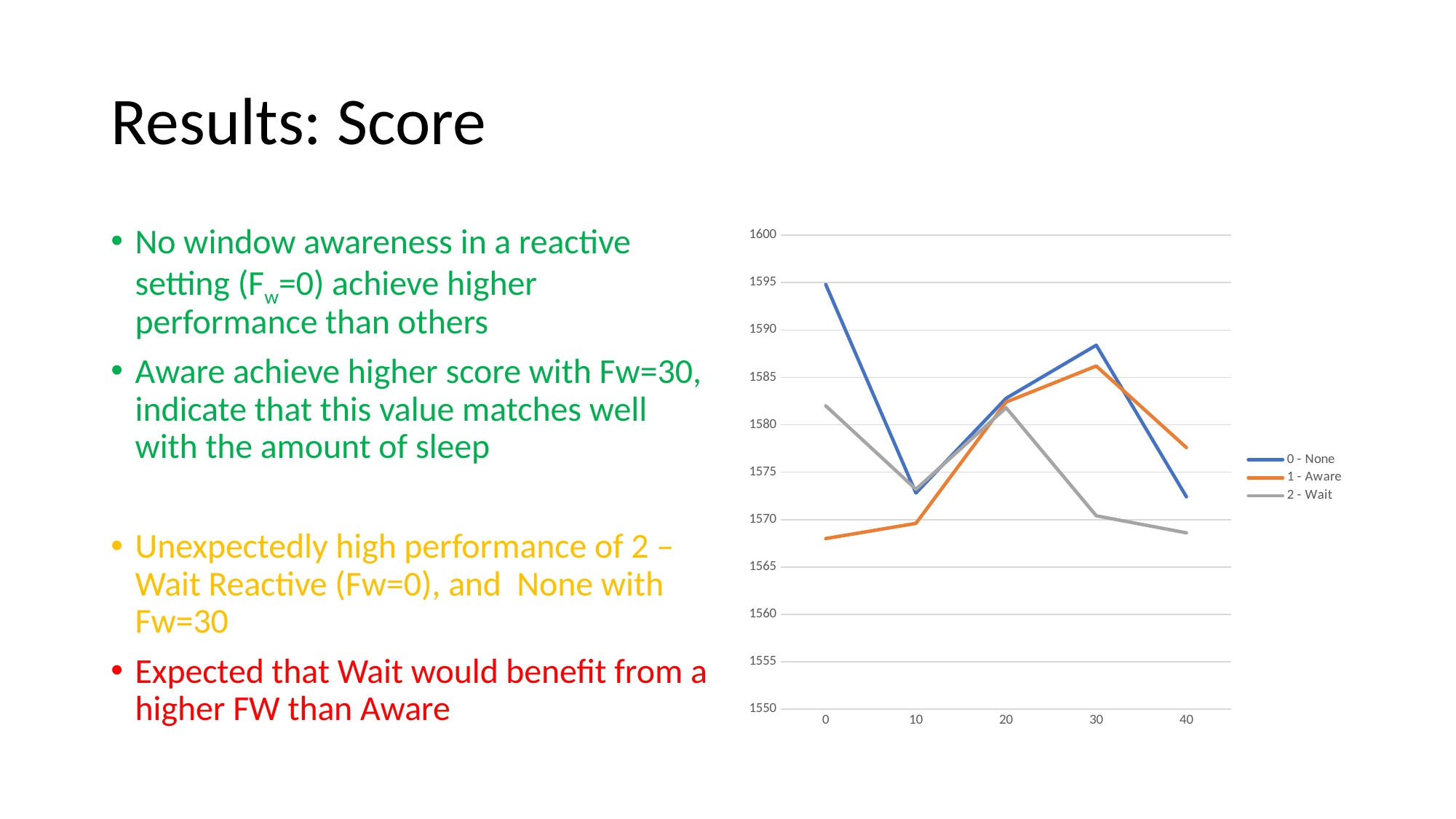

# Results: Score
No window awareness in a reactive setting (Fw=0) achieve higher performance than others
Aware achieve higher score with Fw=30, indicate that this value matches well with the amount of sleep

Unexpectedly high performance of 2 – Wait Reactive (Fw=0), and  None with Fw=30
Expected that Wait would benefit from a higher FW than Aware

### Chart

| Category | 0 - None | 1 - Aware | 2 - Wait |
|---|---|---|---|
| 0 | 1594.8 | 1568.0 | 1582.0 |
| 10 | 1572.8 | 1569.6 | 1573.2 |
| 20 | 1582.8 | 1582.4 | 1581.8 |
| 30 | 1588.4 | 1586.2 | 1570.4 |
| 40 | 1572.4 | 1577.6 | 1568.6 |